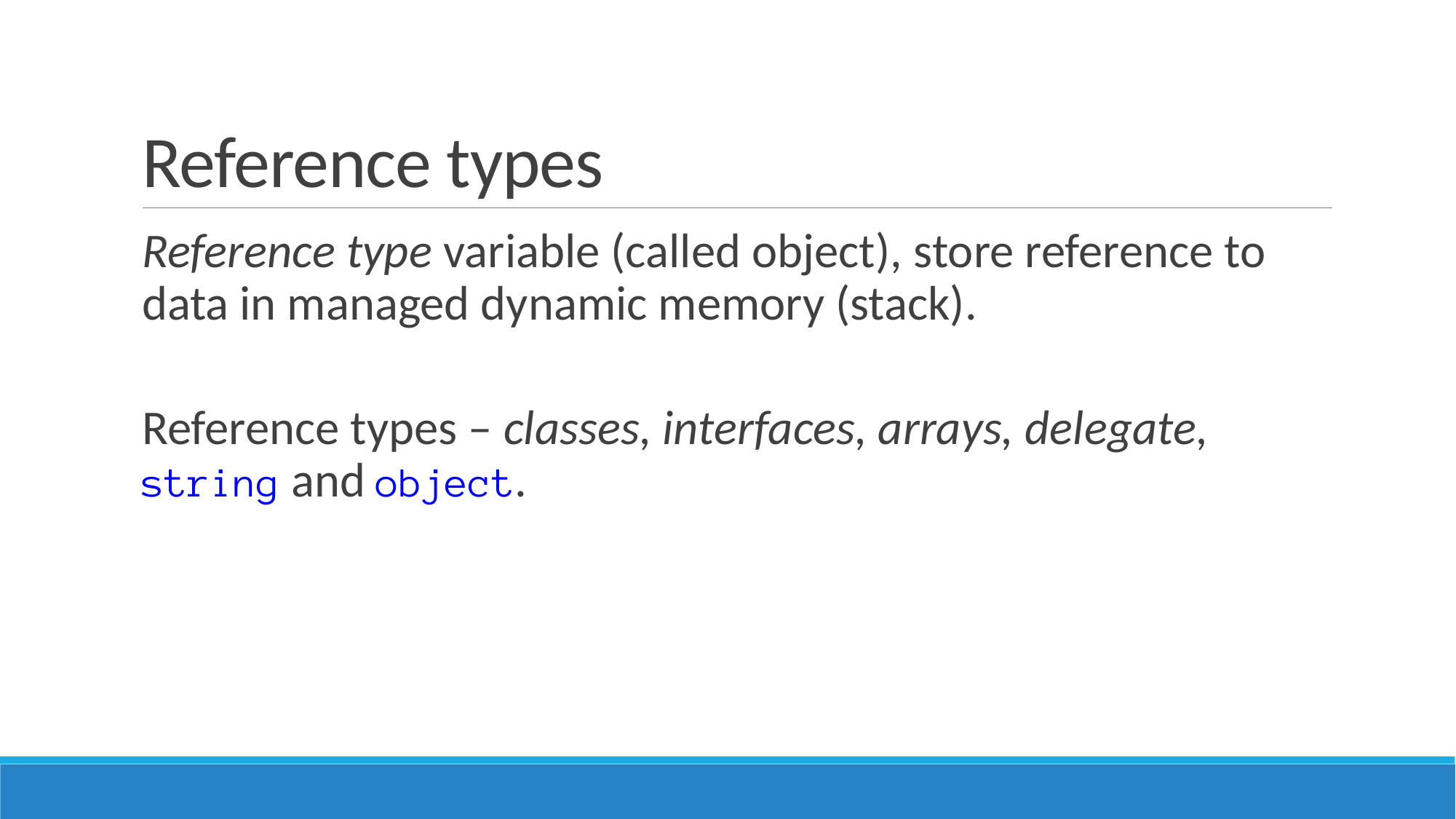

# Reference types
Reference type variable (called object), store reference to data in managed dynamic memory (stack).

Reference types – classes, interfaces, arrays, delegate, string and object.